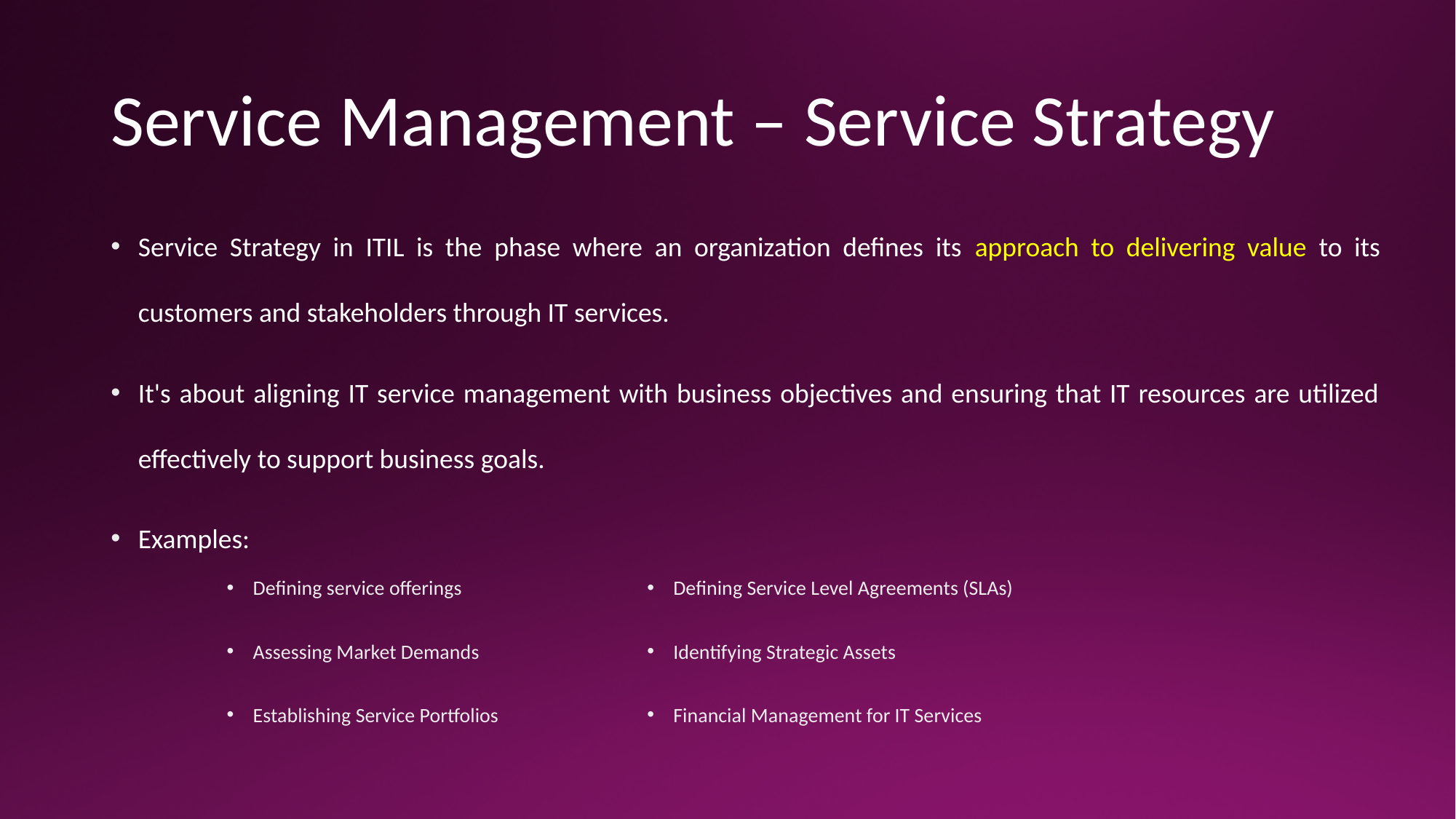

# Service Management – Service Strategy
Service Strategy in ITIL is the phase where an organization defines its approach to delivering value to its customers and stakeholders through IT services.
It's about aligning IT service management with business objectives and ensuring that IT resources are utilized effectively to support business goals.
Examples:

Defining service offerings
Assessing Market Demands
Establishing Service Portfolios
Defining Service Level Agreements (SLAs)
Identifying Strategic Assets
Financial Management for IT Services